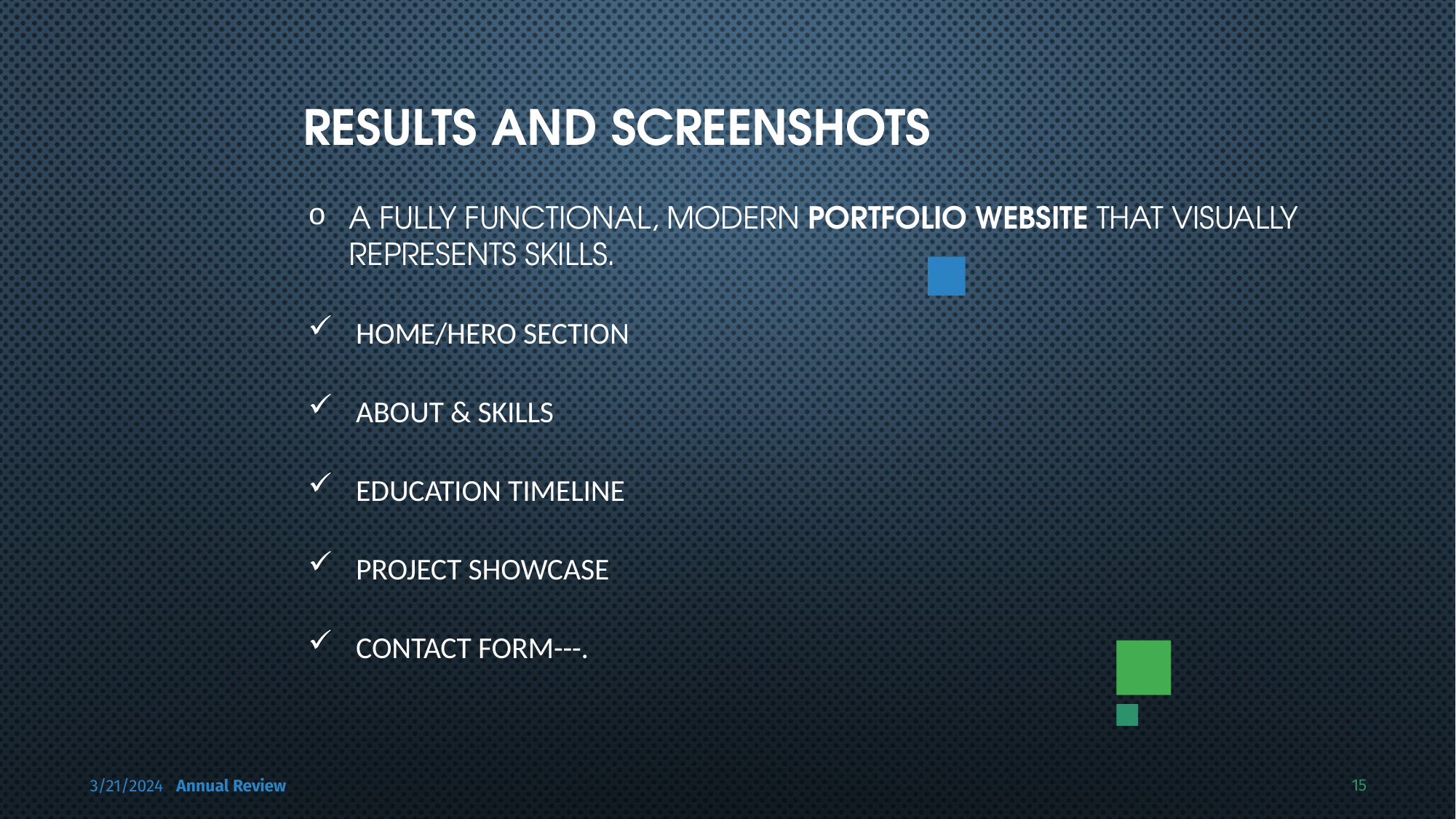

# RESULTS AND SCREENSHOTS
A fully functional, modern portfolio website that visually represents skills.
 Home/Hero section
 About & Skills
 Education timeline
 Project showcase
 Contact form---.

15
3/21/2024  Annual Review